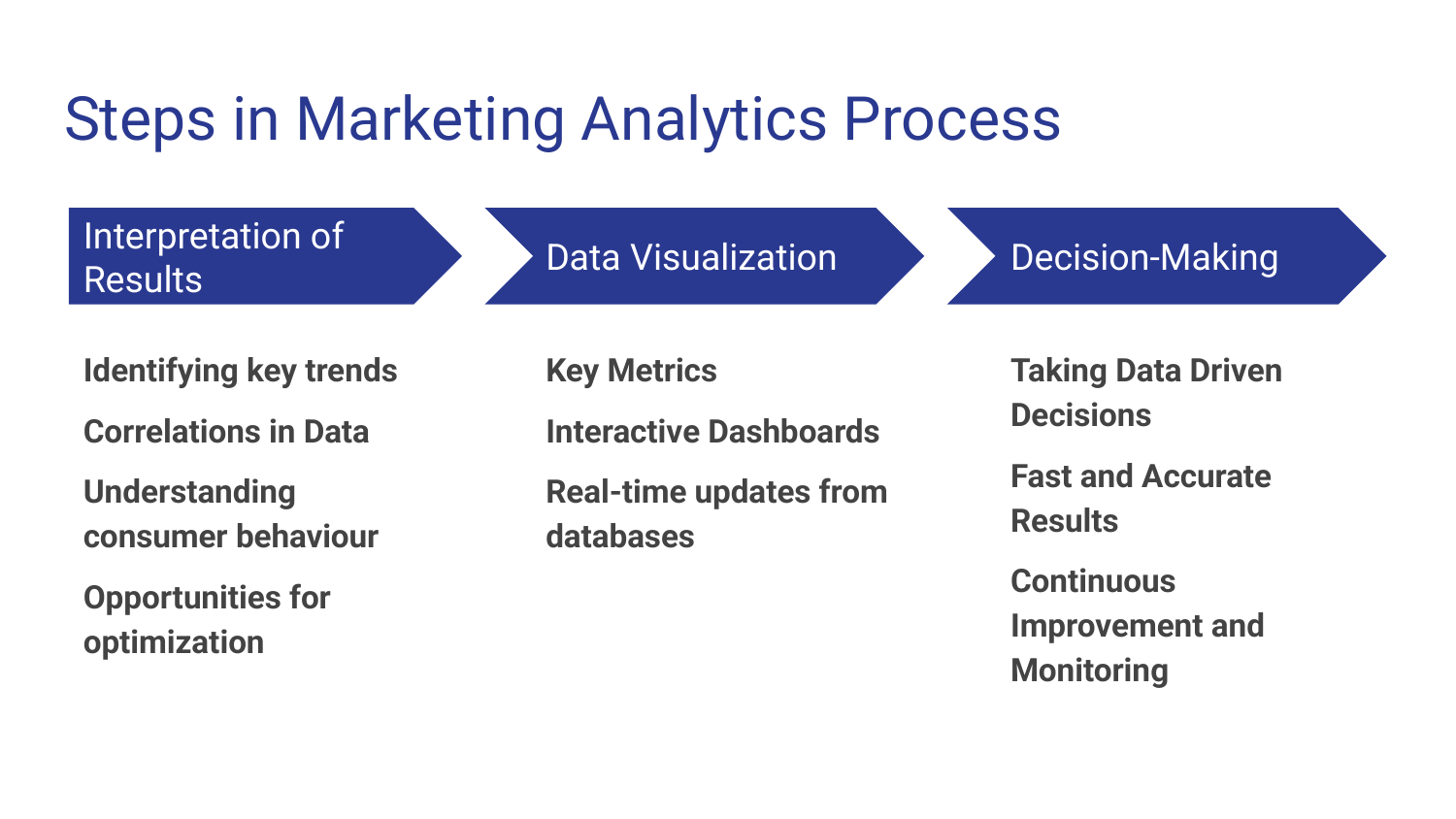

# Steps in Marketing Analytics Process

Interpretation of Results
Data Visualization
Decision-Making
Identifying key trends
Correlations in Data
Understanding consumer behaviour
Opportunities for optimization

Key Metrics
Interactive Dashboards
Real-time updates from databases

Taking Data Driven Decisions
Fast and Accurate Results
Continuous Improvement and Monitoring